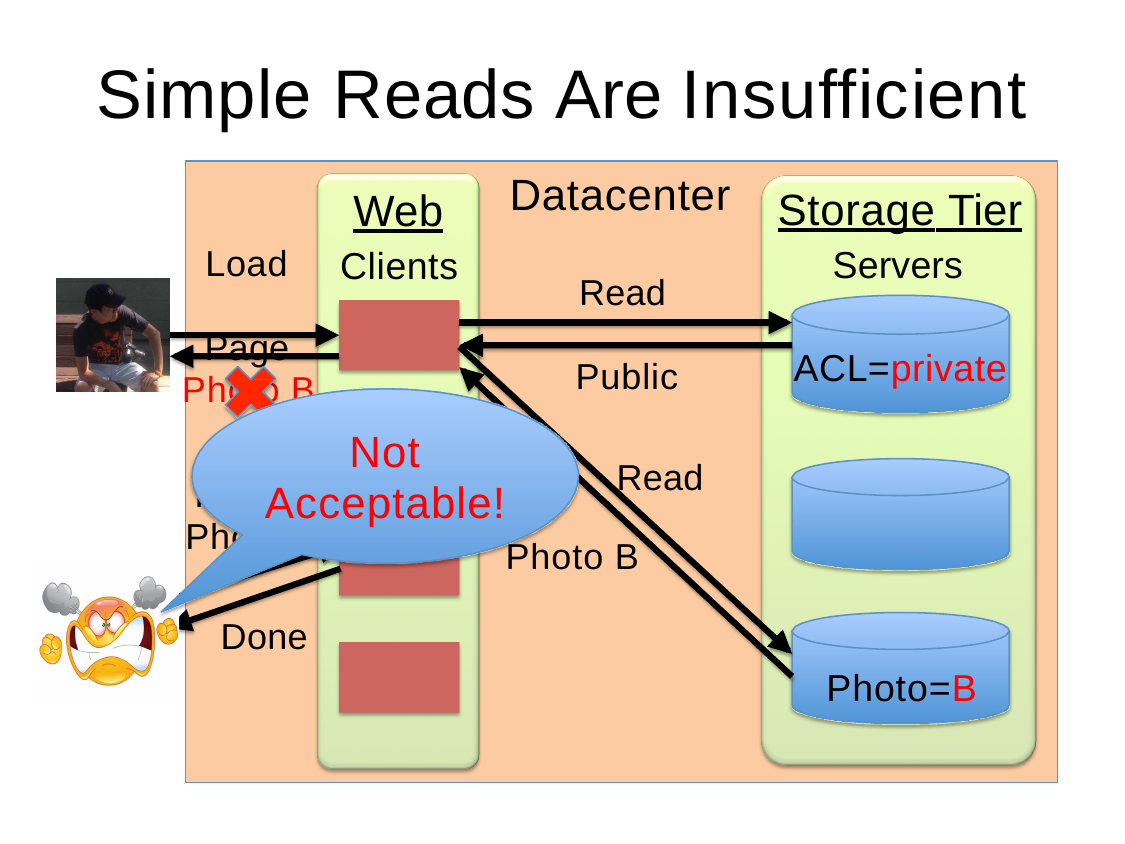

# Simple Reads Are Insufficient

Datacenter

Storage Tier
Servers
Web
Clients

Load  Page
Read

ACL=private

Public

Photo B

Not
Read

Private
Acceptable!

Photo B

Photo B

Done

Photo=B